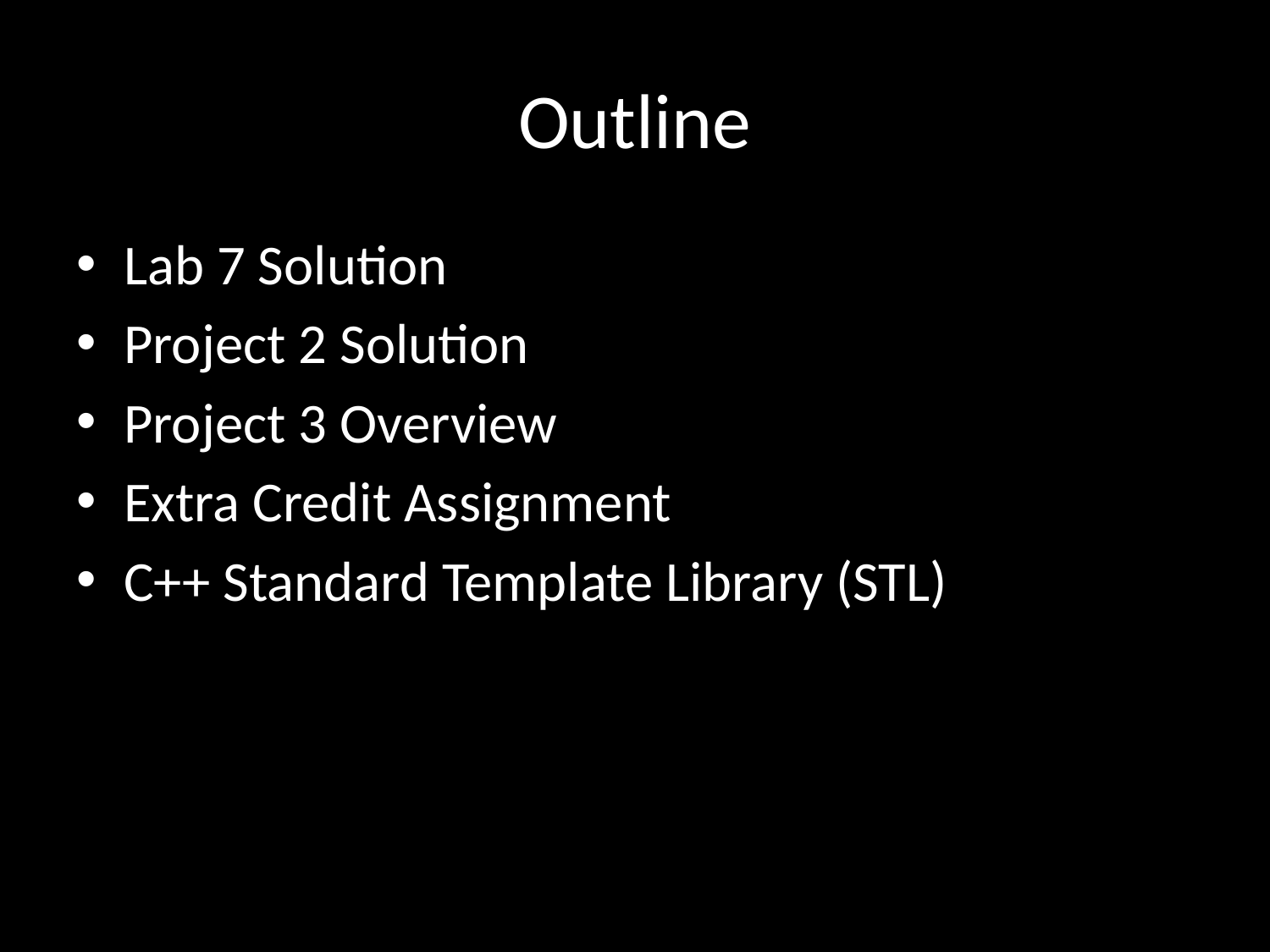

# Outline
Lab 7 Solution
Project 2 Solution
Project 3 Overview
Extra Credit Assignment
C++ Standard Template Library (STL)